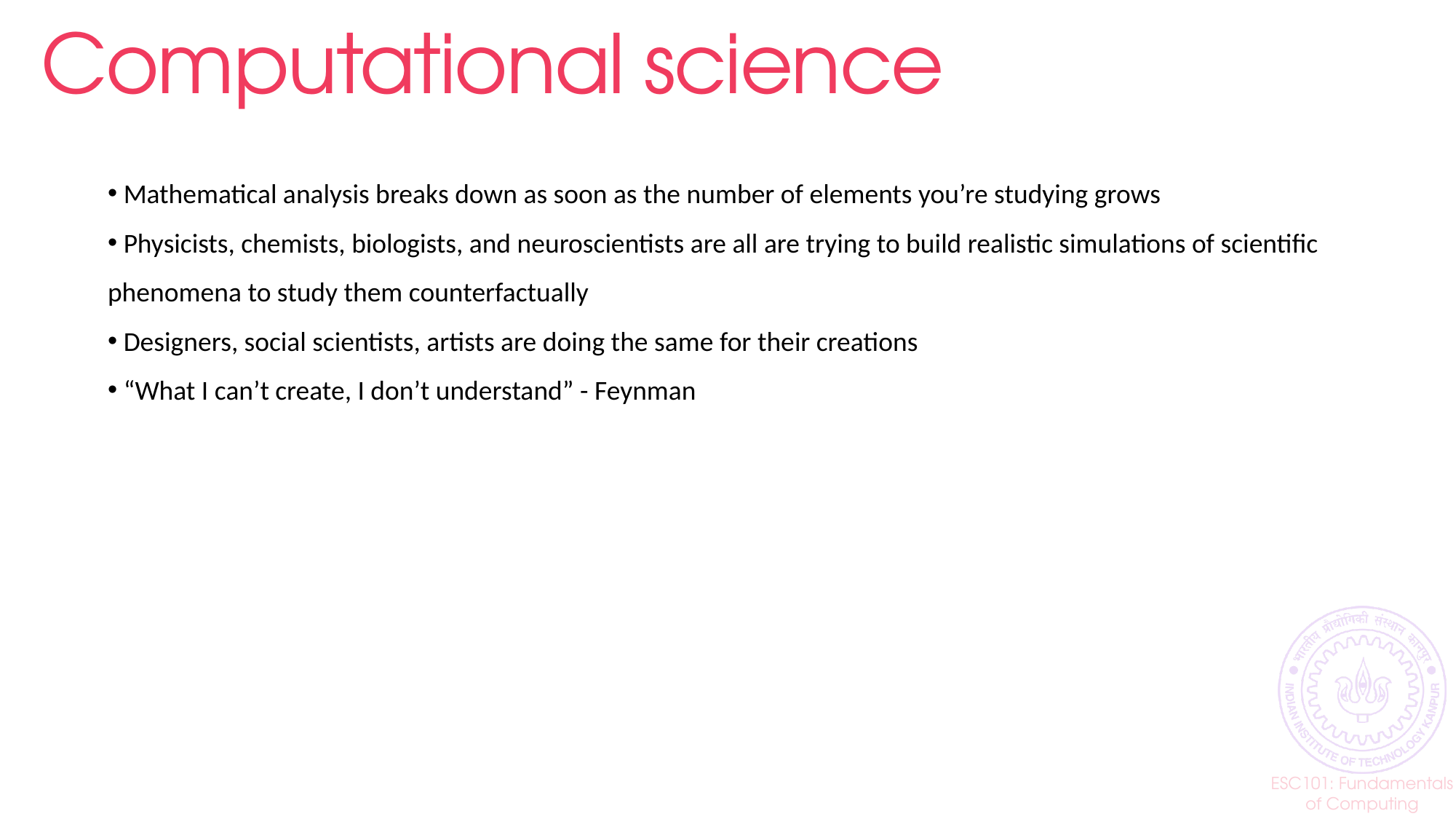

# Computational science
 Mathematical analysis breaks down as soon as the number of elements you’re studying grows
 Physicists, chemists, biologists, and neuroscientists are all are trying to build realistic simulations of scientific phenomena to study them counterfactually
 Designers, social scientists, artists are doing the same for their creations
 “What I can’t create, I don’t understand” - Feynman